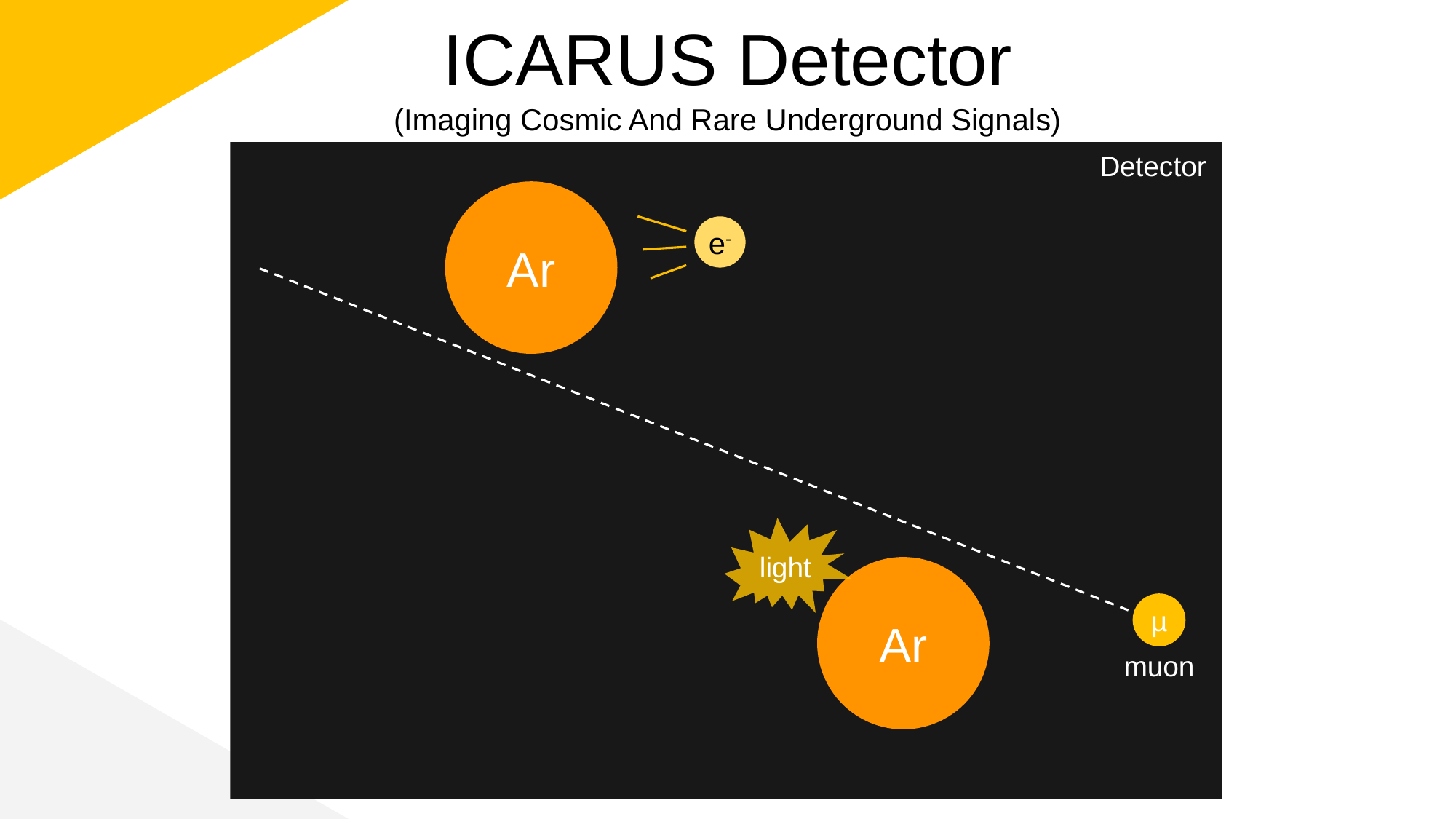

# ICARUS Detector (Imaging Cosmic And Rare Underground Signals)

Detector
Ar
e-

light
Ar
µ
muon